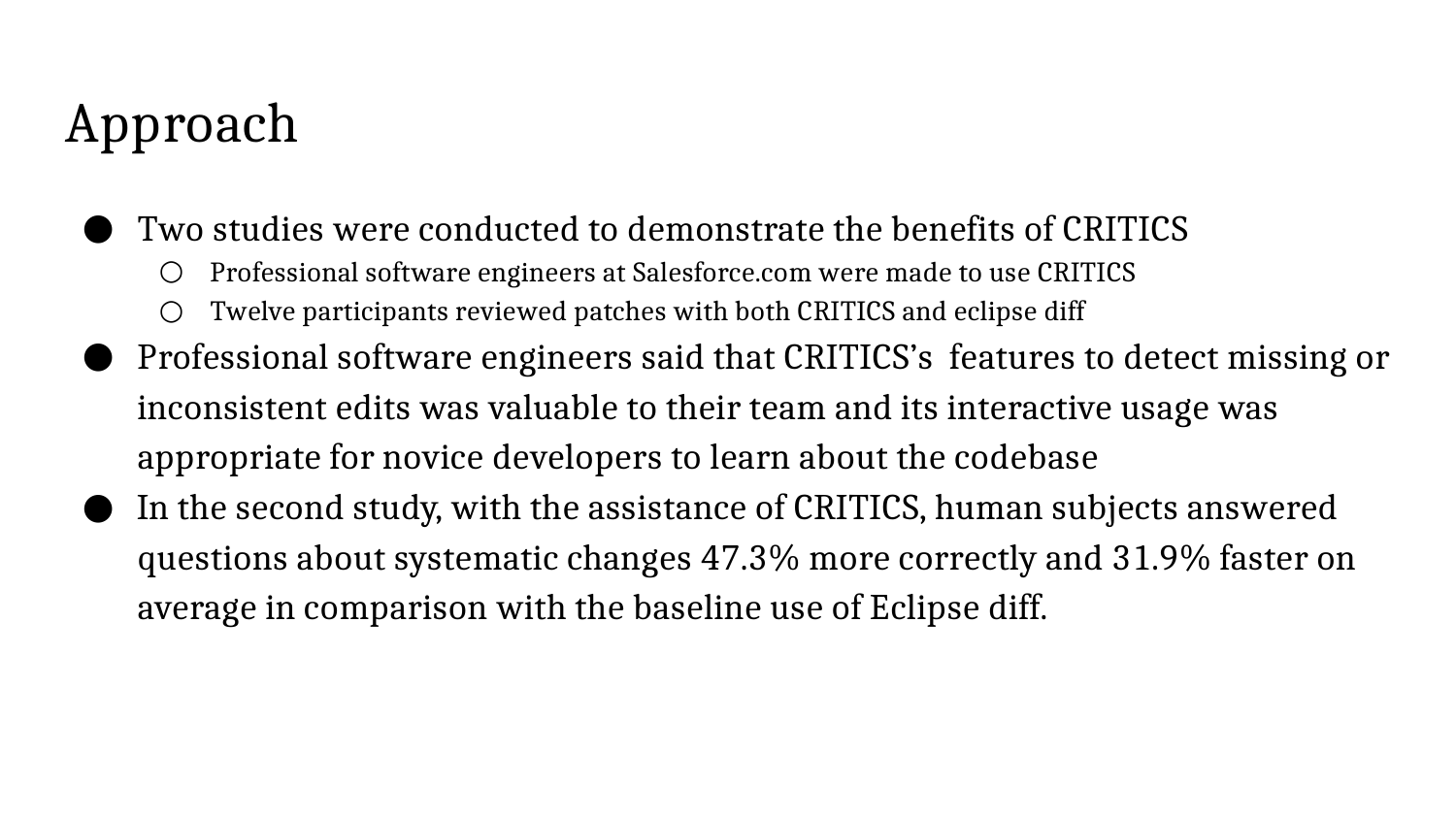

# Approach
Two studies were conducted to demonstrate the benefits of CRITICS
Professional software engineers at Salesforce.com were made to use CRITICS
Twelve participants reviewed patches with both CRITICS and eclipse diff
Professional software engineers said that CRITICS’s  features to detect missing or inconsistent edits was valuable to their team and its interactive usage was appropriate for novice developers to learn about the codebase
In the second study, with the assistance of CRITICS, human subjects answered questions about systematic changes 47.3% more correctly and 31.9% faster on average in comparison with the baseline use of Eclipse diff.